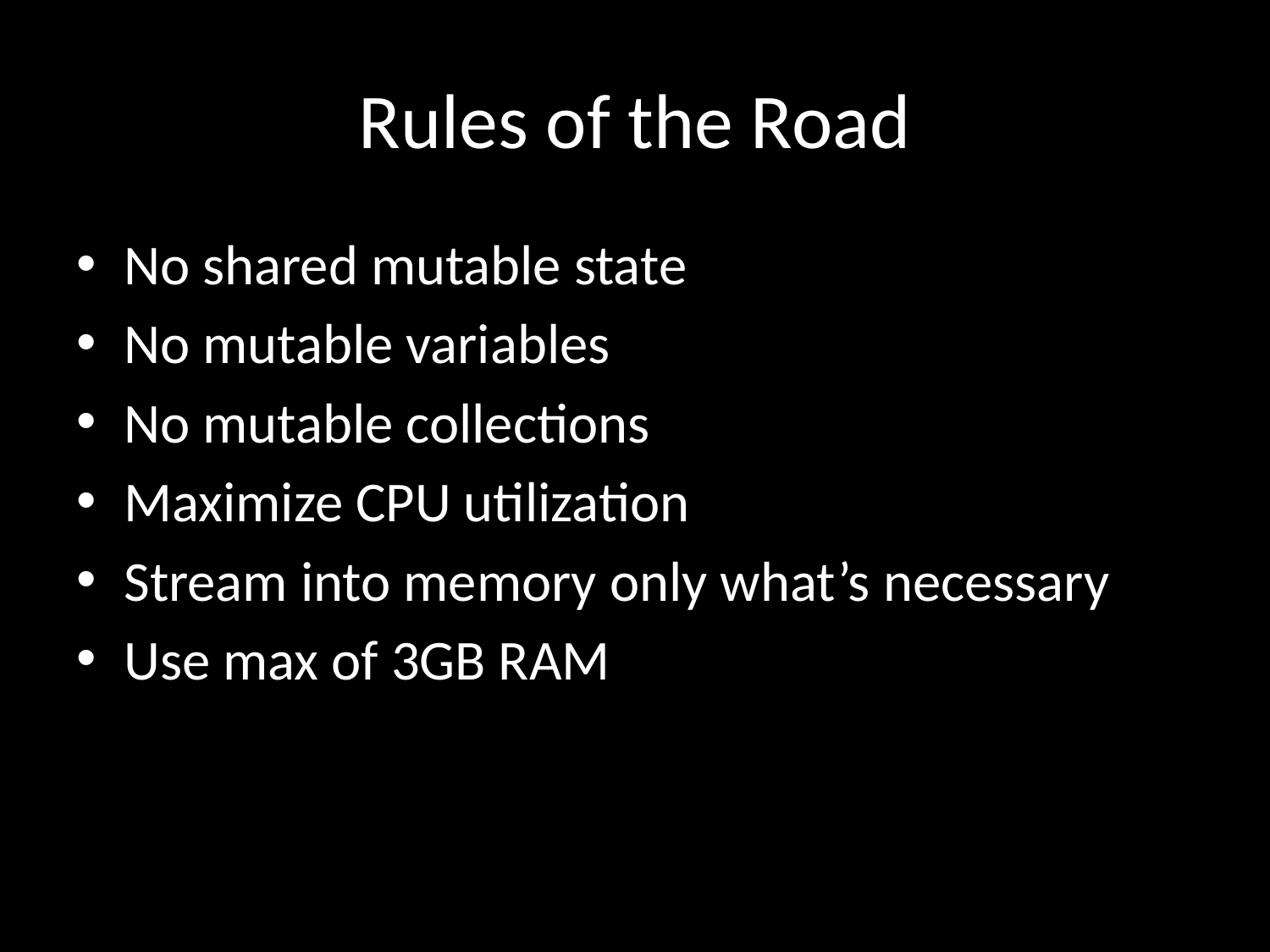

# Rules of the Road
No shared mutable state
No mutable variables
No mutable collections
Maximize CPU utilization
Stream into memory only what’s necessary
Use max of 3GB RAM